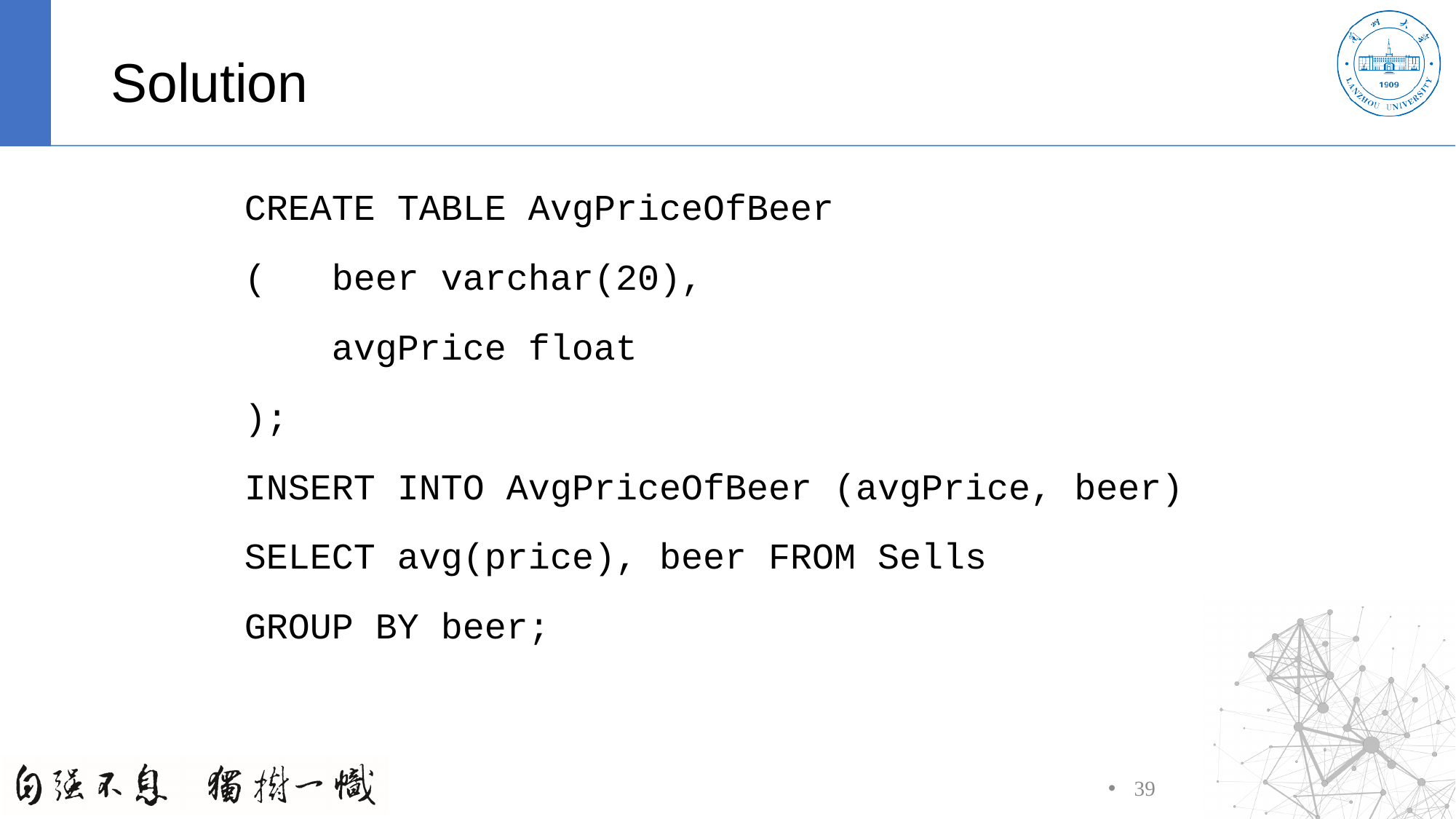

# Solution
CREATE TABLE AvgPriceOfBeer
(   beer varchar(20),
    avgPrice float
);
INSERT INTO AvgPriceOfBeer (avgPrice, beer)
SELECT avg(price), beer FROM Sells
GROUP BY beer;
39